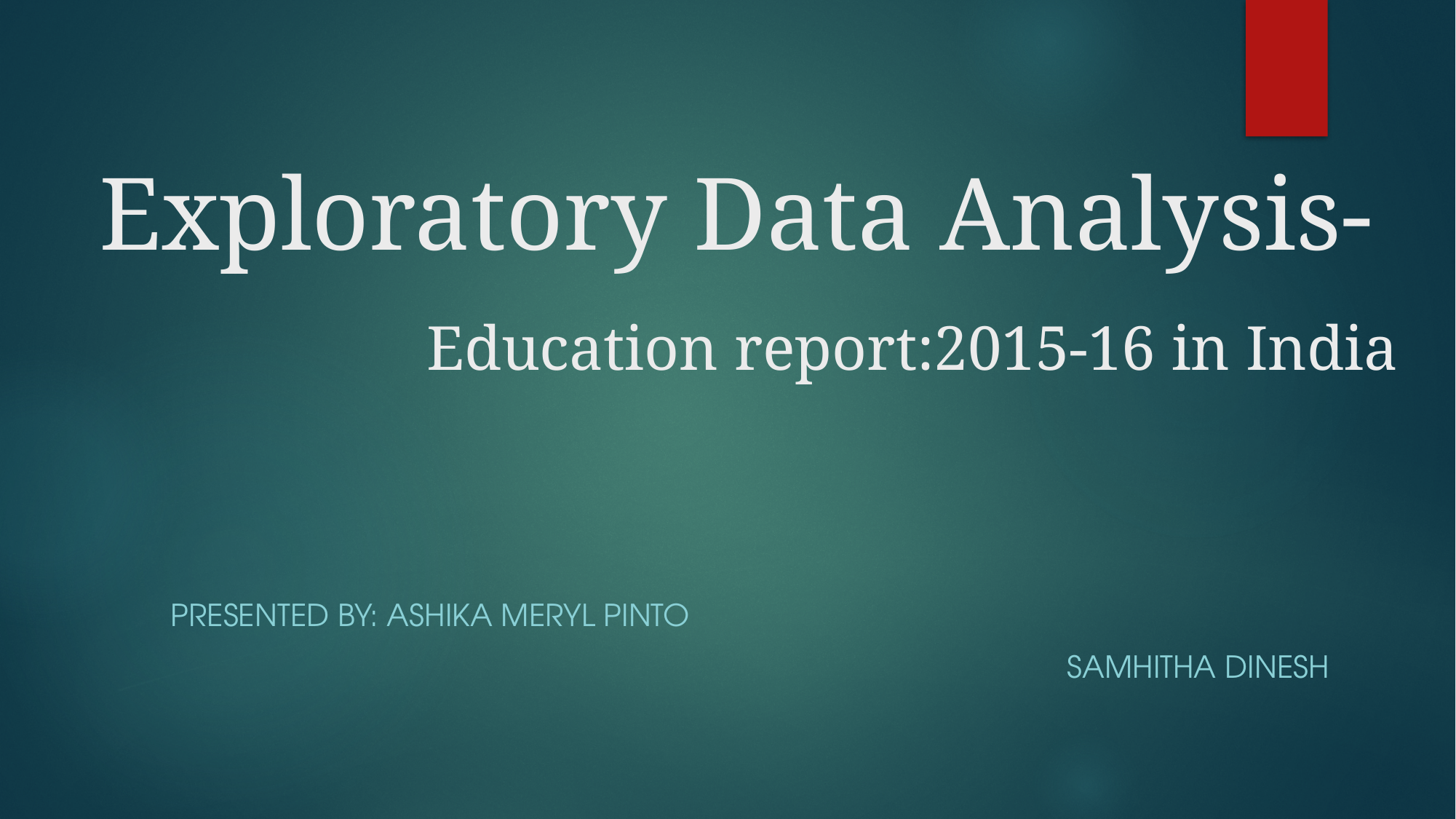

# Exploratory Data Analysis- Education report:2015-16 in India
											PRESENTED BY: ASHIKA MERYL PINTO
                    		                                                                    SAMHITHA DINESH